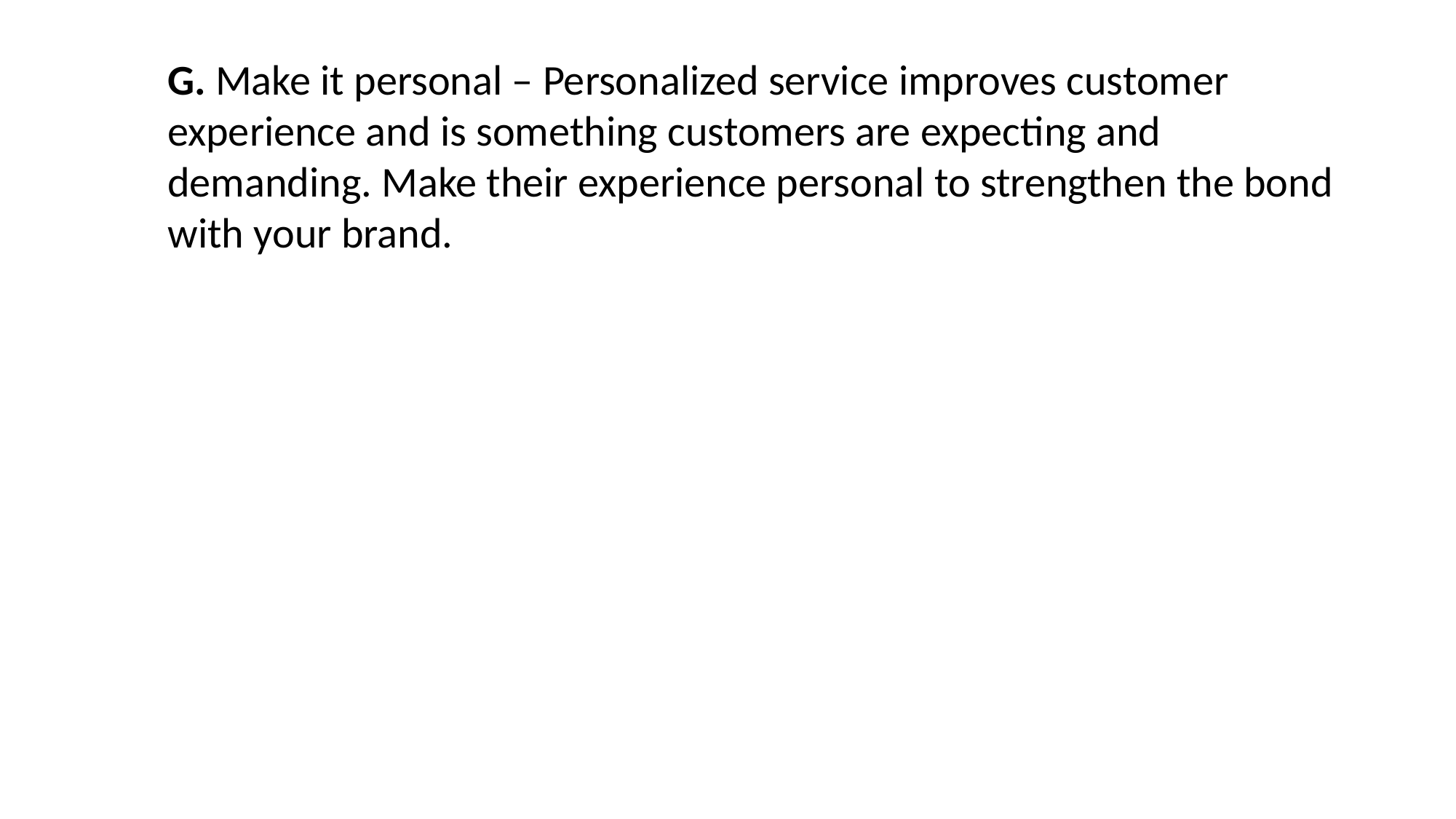

G. Make it personal – Personalized service improves customer experience and is something customers are expecting and demanding. Make their experience personal to strengthen the bond with your brand.